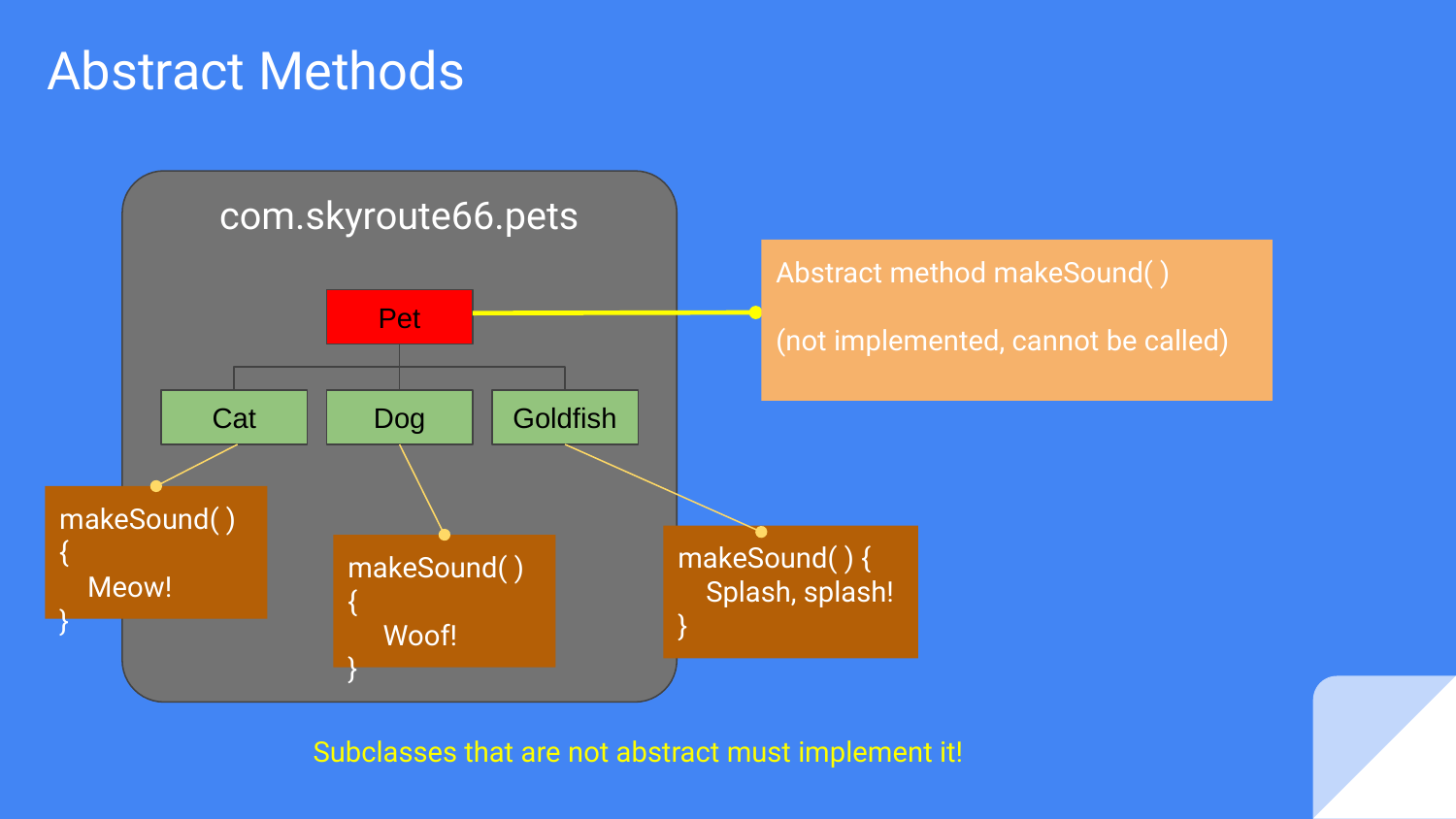

# Abstract Methods

com.skyroute66.pets
Abstract method makeSound( )

(not implemented, cannot be called)
Pet
Cat
Dog
Goldfish
makeSound( ) {
    Meow!
}
makeSound( ) {
    Splash, splash!
}
makeSound( ) {
     Woof!
}
Subclasses that are not abstract must implement it!